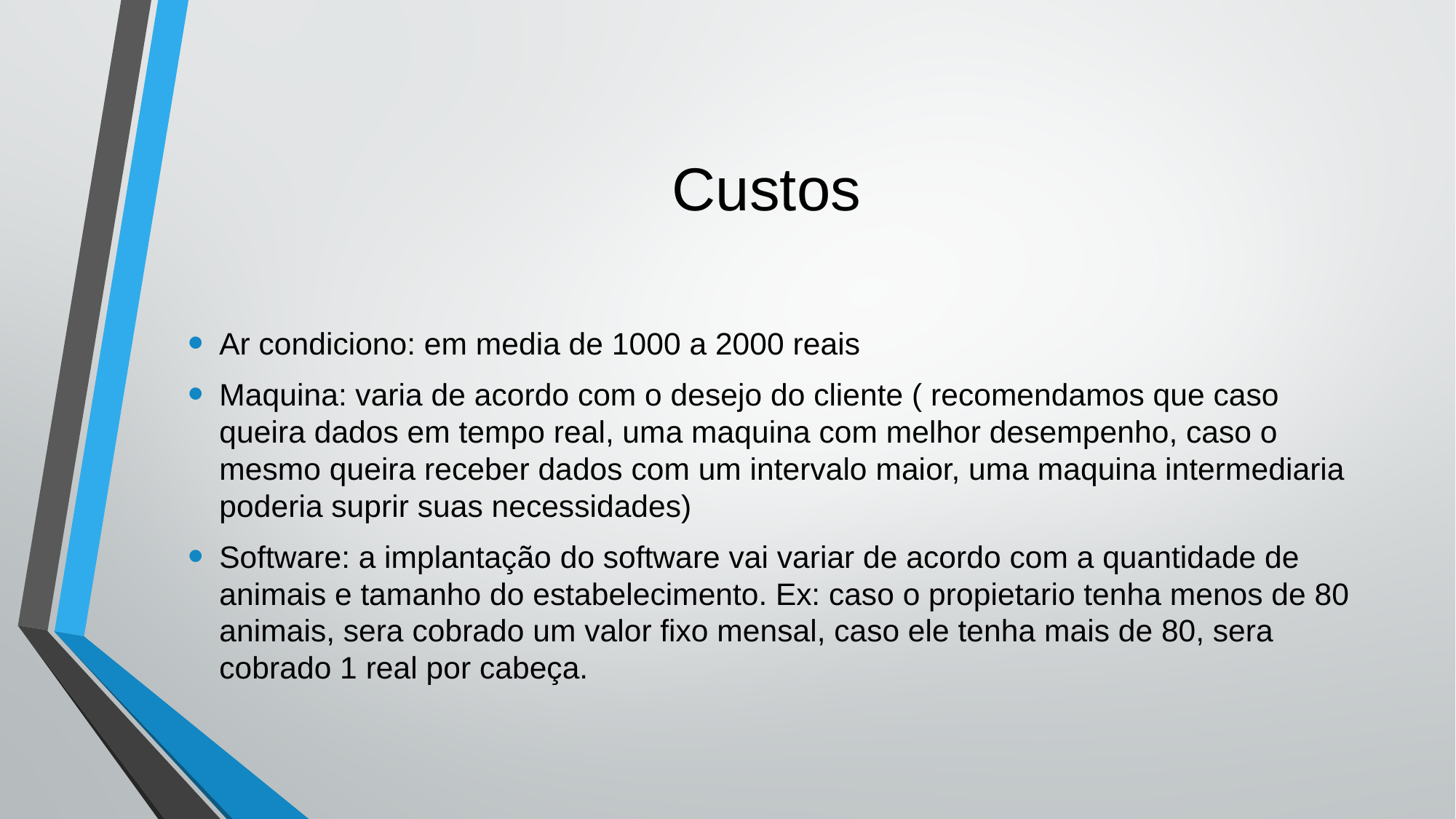

# Custos
Ar condiciono: em media de 1000 a 2000 reais
Maquina: varia de acordo com o desejo do cliente ( recomendamos que caso queira dados em tempo real, uma maquina com melhor desempenho, caso o mesmo queira receber dados com um intervalo maior, uma maquina intermediaria poderia suprir suas necessidades)
Software: a implantação do software vai variar de acordo com a quantidade de animais e tamanho do estabelecimento. Ex: caso o propietario tenha menos de 80 animais, sera cobrado um valor fixo mensal, caso ele tenha mais de 80, sera cobrado 1 real por cabeça.